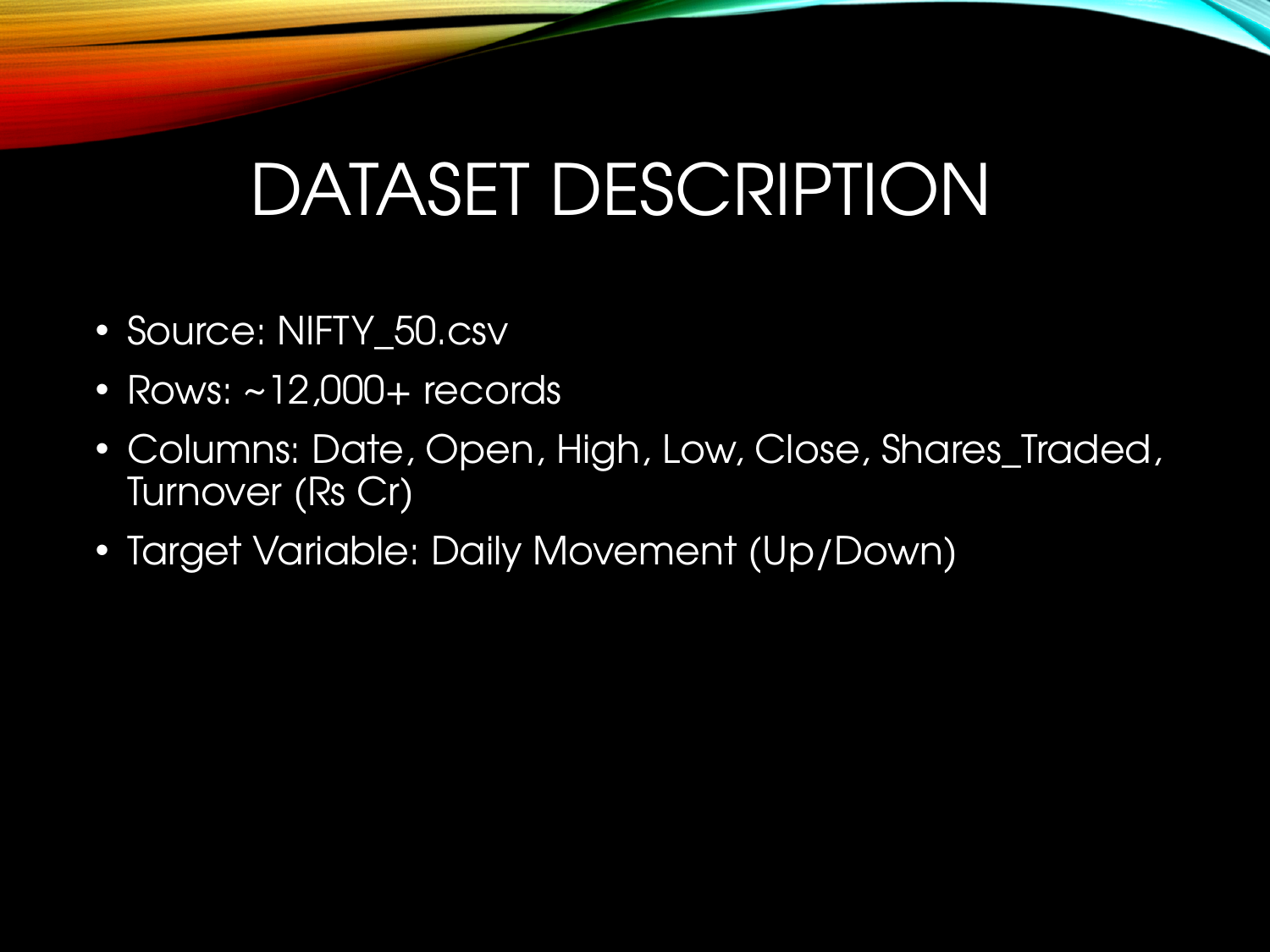

# Dataset Description
Source: NIFTY_50.csv
Rows: ~12,000+ records
Columns: Date, Open, High, Low, Close, Shares_Traded, Turnover (Rs Cr)
Target Variable: Daily Movement (Up/Down)